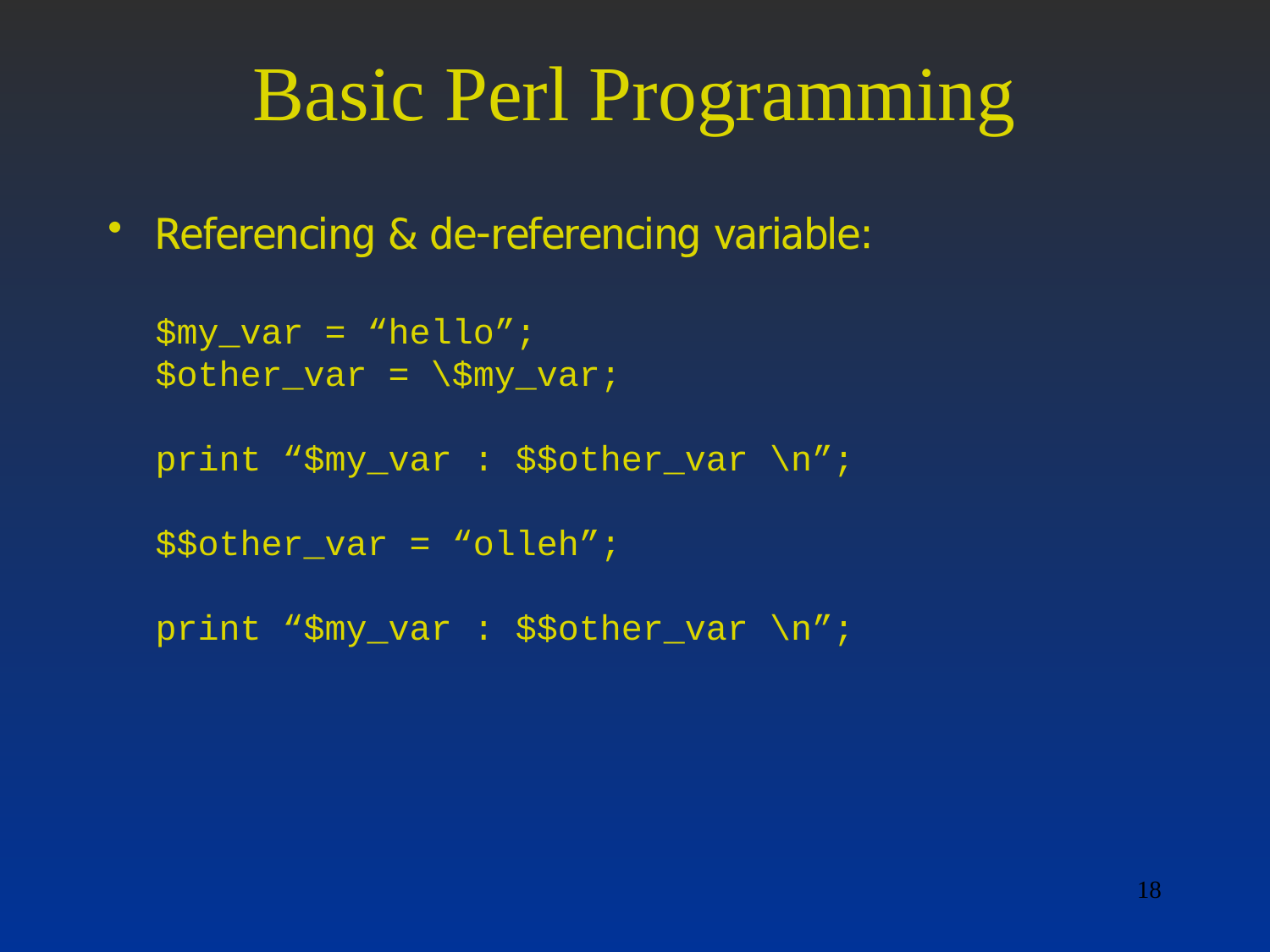

Basic Perl Programming
Referencing & de-referencing variable:
$my_var = “hello”;
$other_var = \$my_var;

	print “$my_var : $$other_var \n”;

	$$other_var = “olleh”;

	print “$my_var : $$other_var \n”;
18